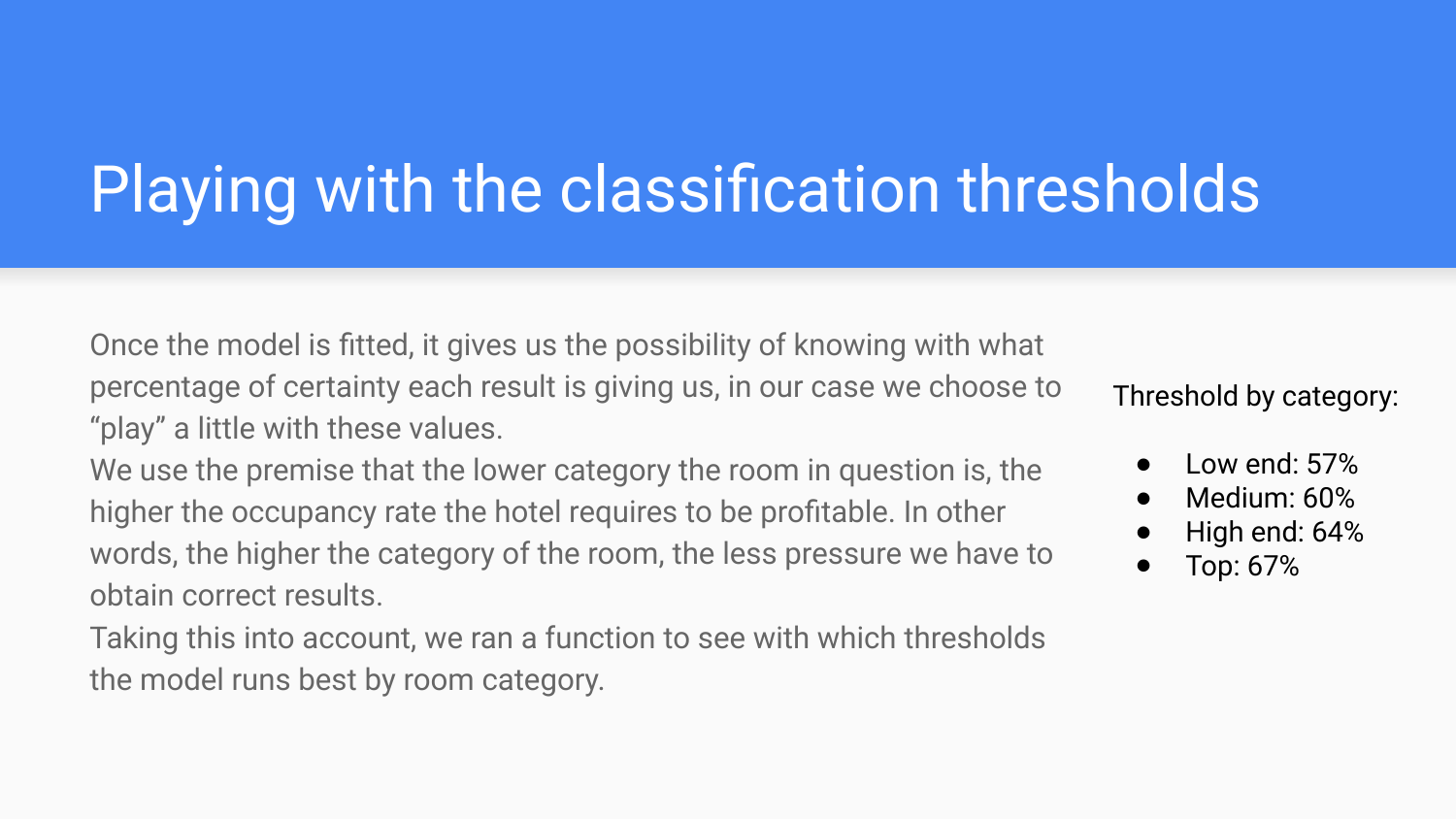

# Playing with the classification thresholds
Once the model is fitted, it gives us the possibility of knowing with what percentage of certainty each result is giving us, in our case we choose to “play” a little with these values.
We use the premise that the lower category the room in question is, the higher the occupancy rate the hotel requires to be profitable. In other words, the higher the category of the room, the less pressure we have to obtain correct results.
Taking this into account, we ran a function to see with which thresholds the model runs best by room category.
Threshold by category:

Low end: 57%
Medium: 60%
High end: 64%
Top: 67%